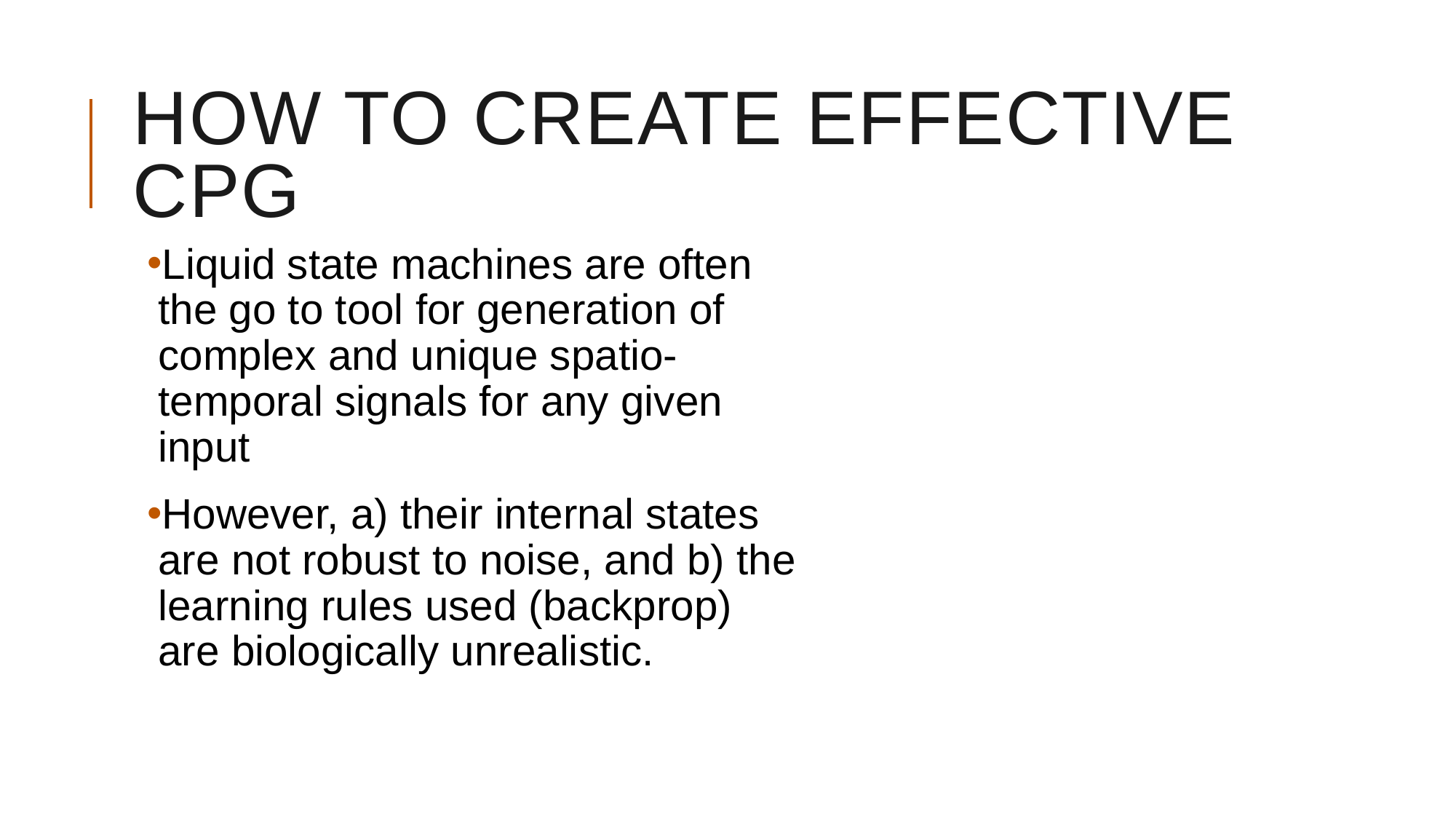

# How to create Effective CPG
Liquid state machines are often the go to tool for generation of complex and unique spatio-temporal signals for any given input
However, a) their internal states are not robust to noise, and b) the learning rules used (backprop) are biologically unrealistic.